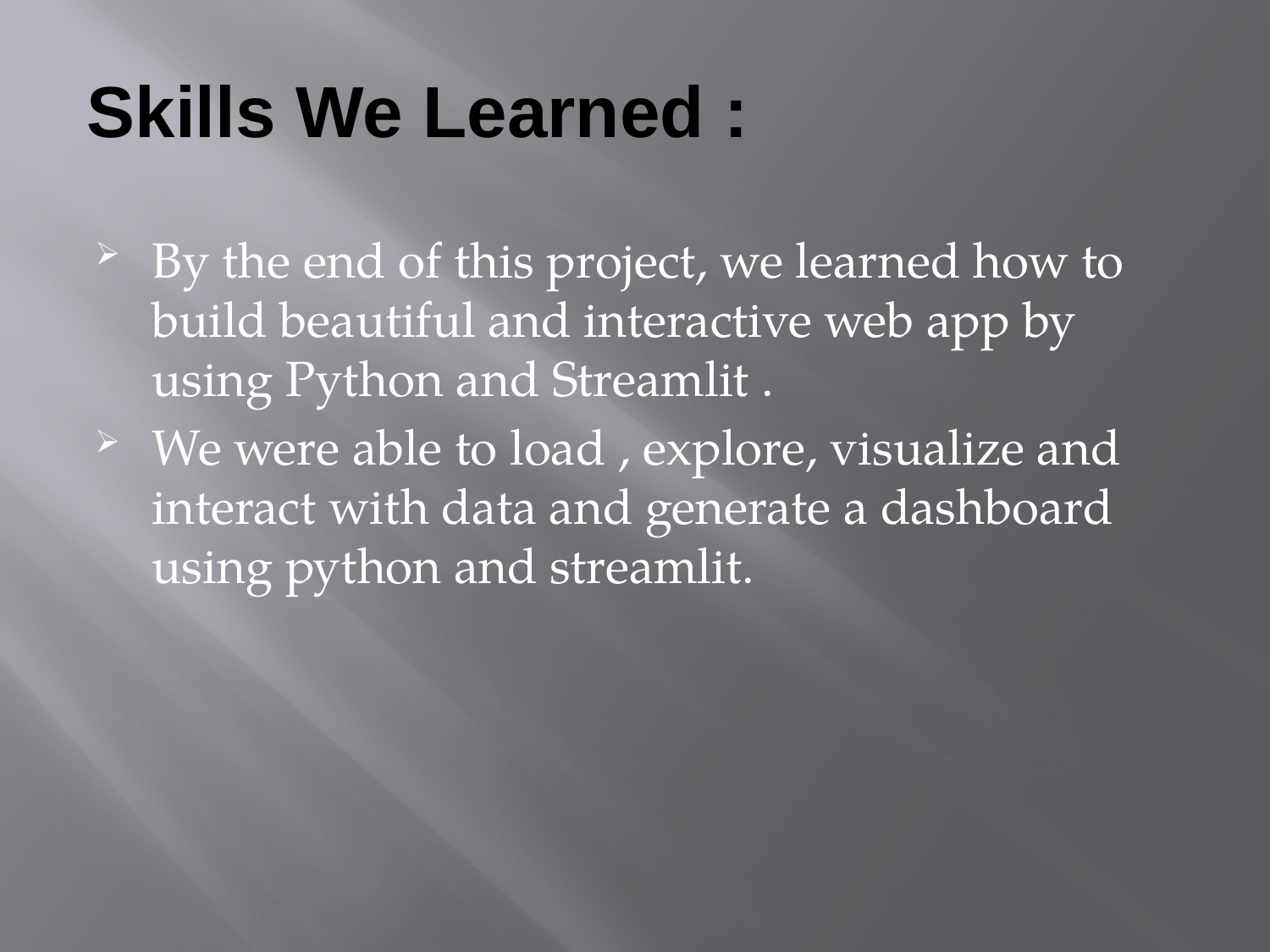

# Skills We Learned :
By the end of this project, we learned how to build beautiful and interactive web app by using Python and Streamlit .
We were able to load , explore, visualize and interact with data and generate a dashboard using python and streamlit.